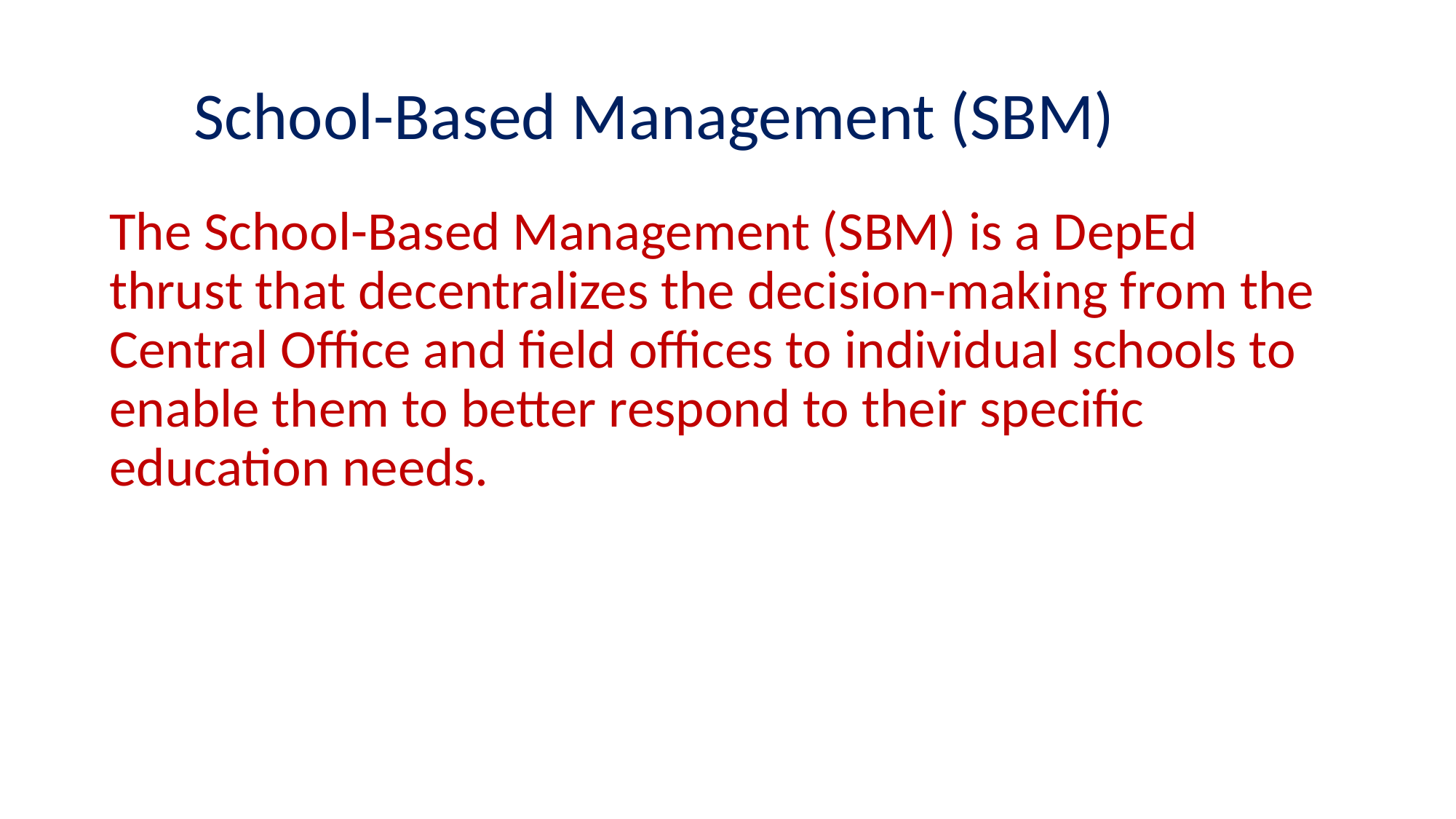

# School-Based Management (SBM)
The School-Based Management (SBM) is a DepEd thrust that decentralizes the decision-making from the Central Office and field offices to individual schools to enable them to better respond to their specific education needs.